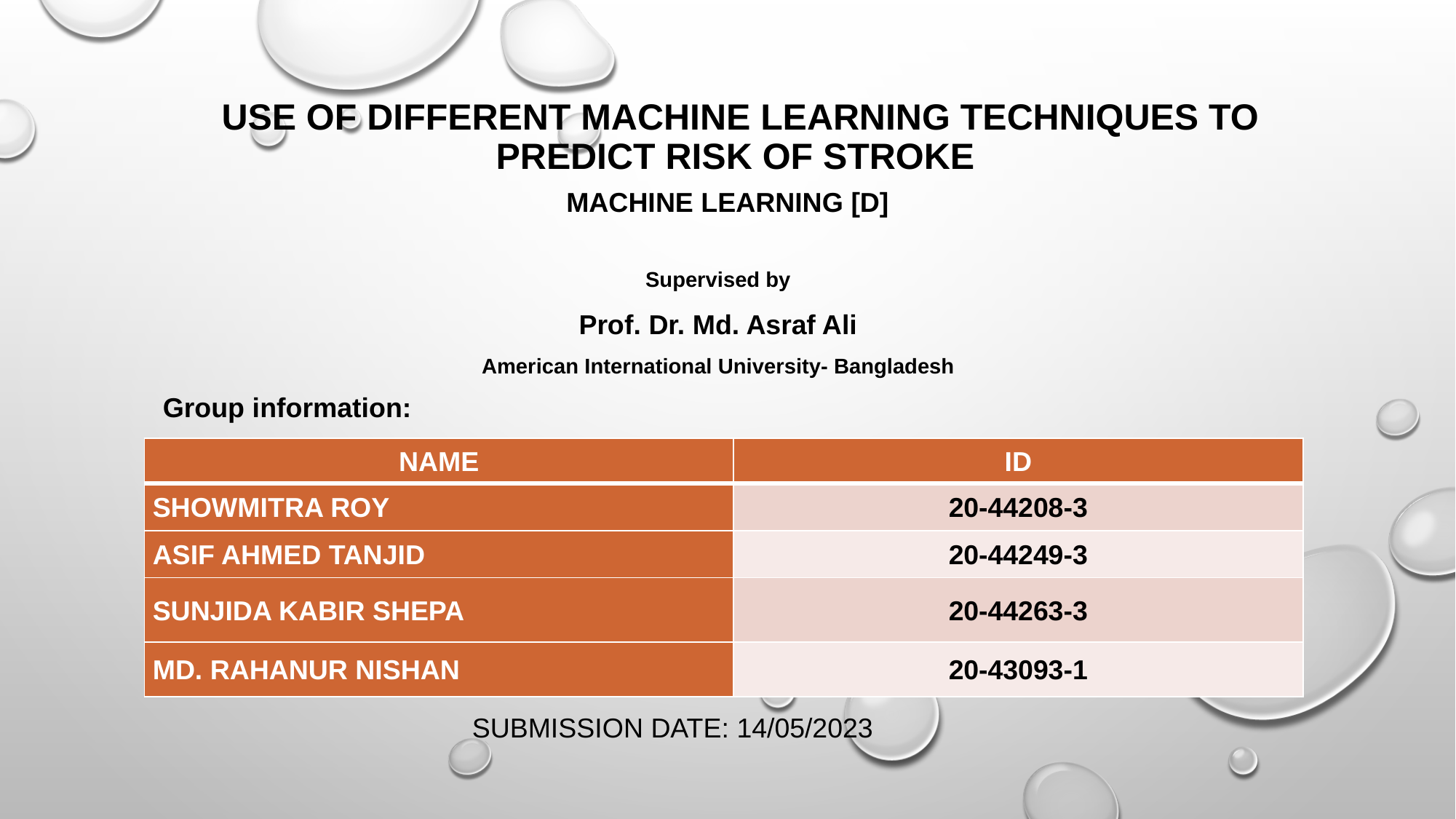

# Use of Different Machine Learning Techniques to Predict Risk of Stroke
MACHINE LEARNING [D]
Supervised by
Prof. Dr. Md. Asraf Ali
American International University- Bangladesh
Group information:
| NAME | ID |
| --- | --- |
| SHOWMITRA ROY | 20-44208-3 |
| ASIF AHMED TANJID | 20-44249-3 |
| SUNJIDA KABIR SHEPA | 20-44263-3 |
| MD. RAHANUR NISHAN | 20-43093-1 |
SUBMISSION DATE: 14/05/2023